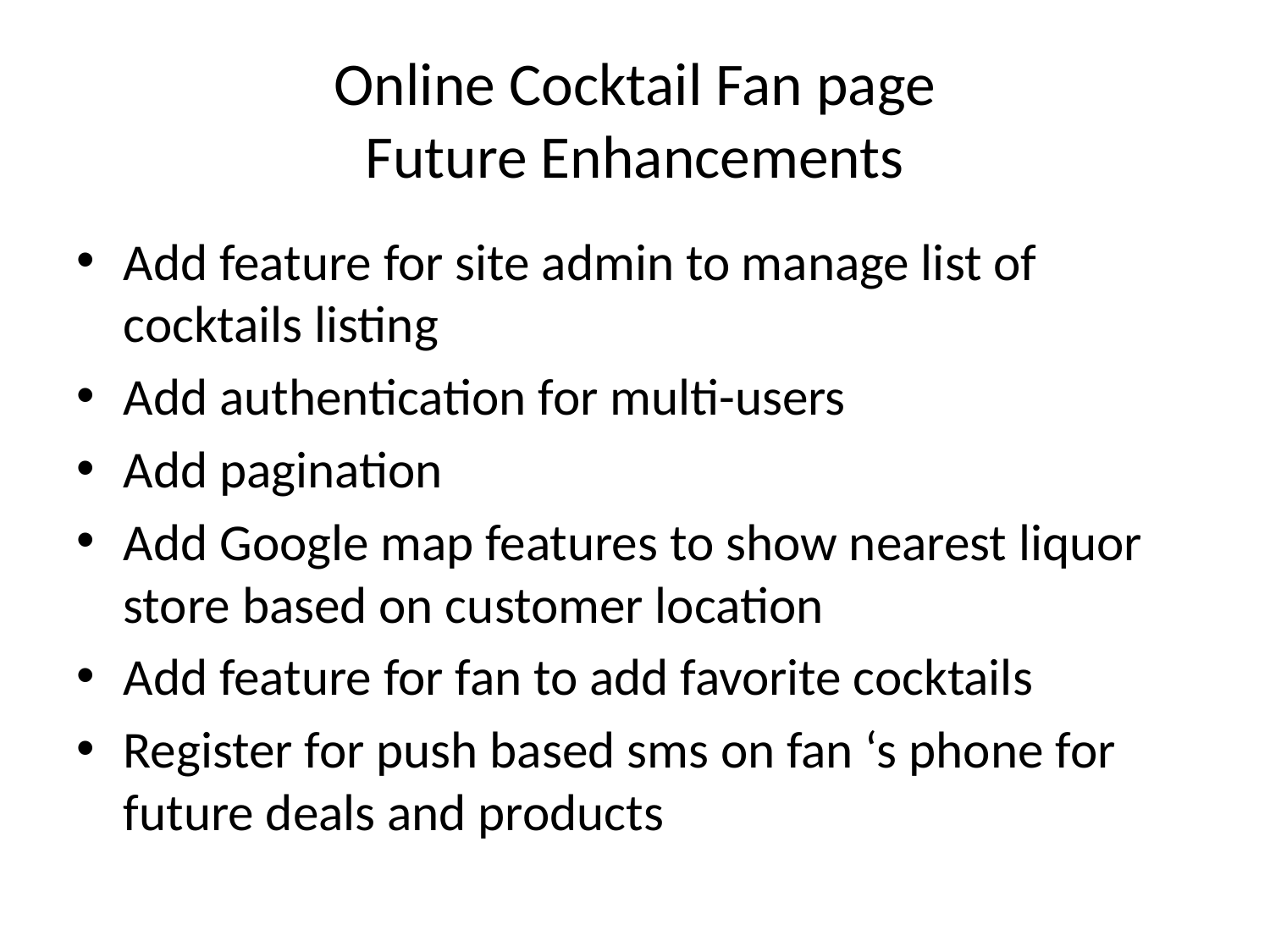

# Online Cocktail Fan page Future Enhancements
Add feature for site admin to manage list of cocktails listing
Add authentication for multi-users
Add pagination
Add Google map features to show nearest liquor store based on customer location
Add feature for fan to add favorite cocktails
Register for push based sms on fan ‘s phone for future deals and products